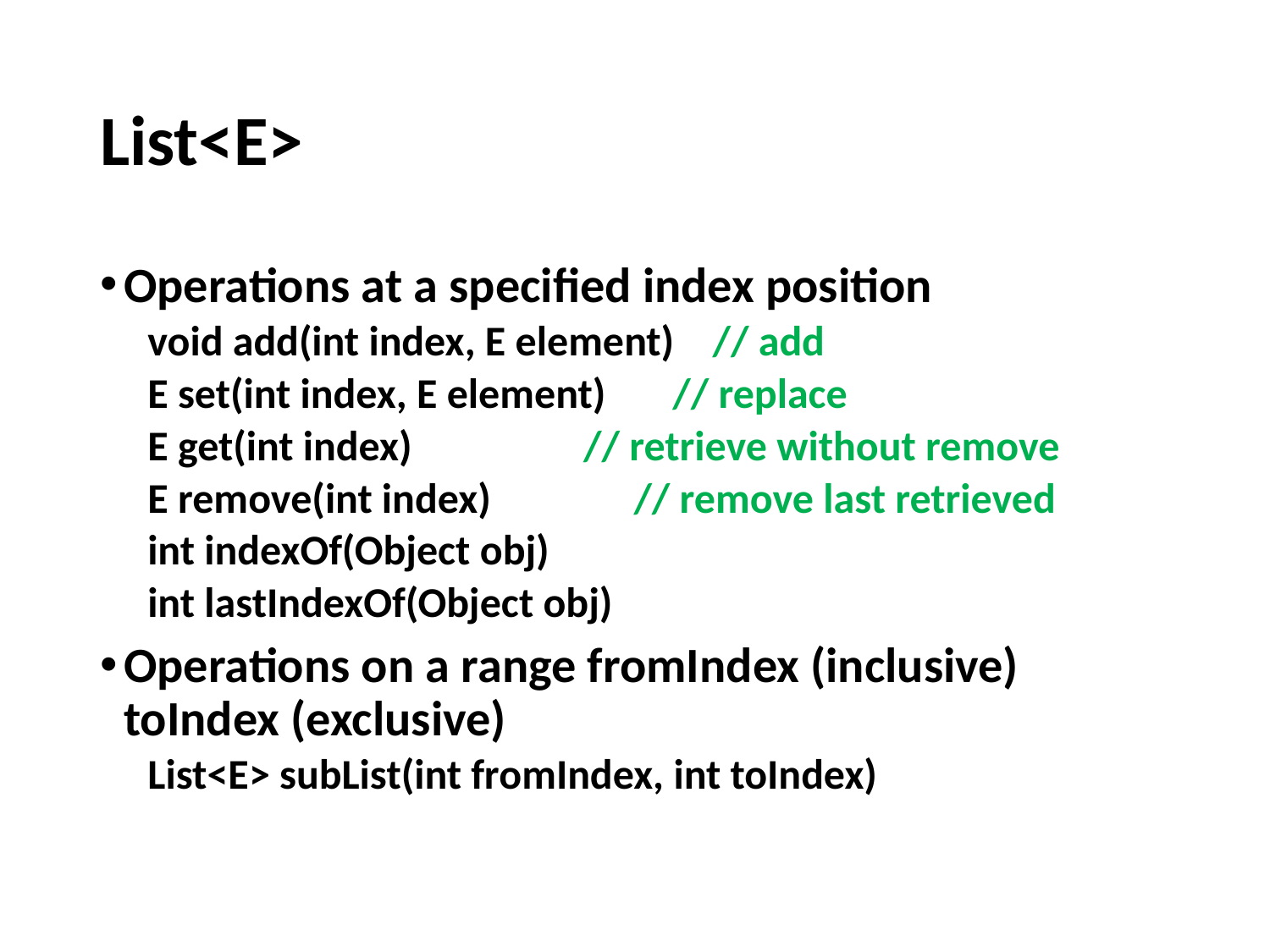

# List<E>
Operations at a specified index position
void add(int index, E element)    // add
E set(int index, E element)       // replace
E get(int index)                  // retrieve without remove
E remove(int index)               // remove last retrieved
int indexOf(Object obj)
int lastIndexOf(Object obj)
Operations on a range fromIndex (inclusive) toIndex (exclusive)
List<E> subList(int fromIndex, int toIndex)